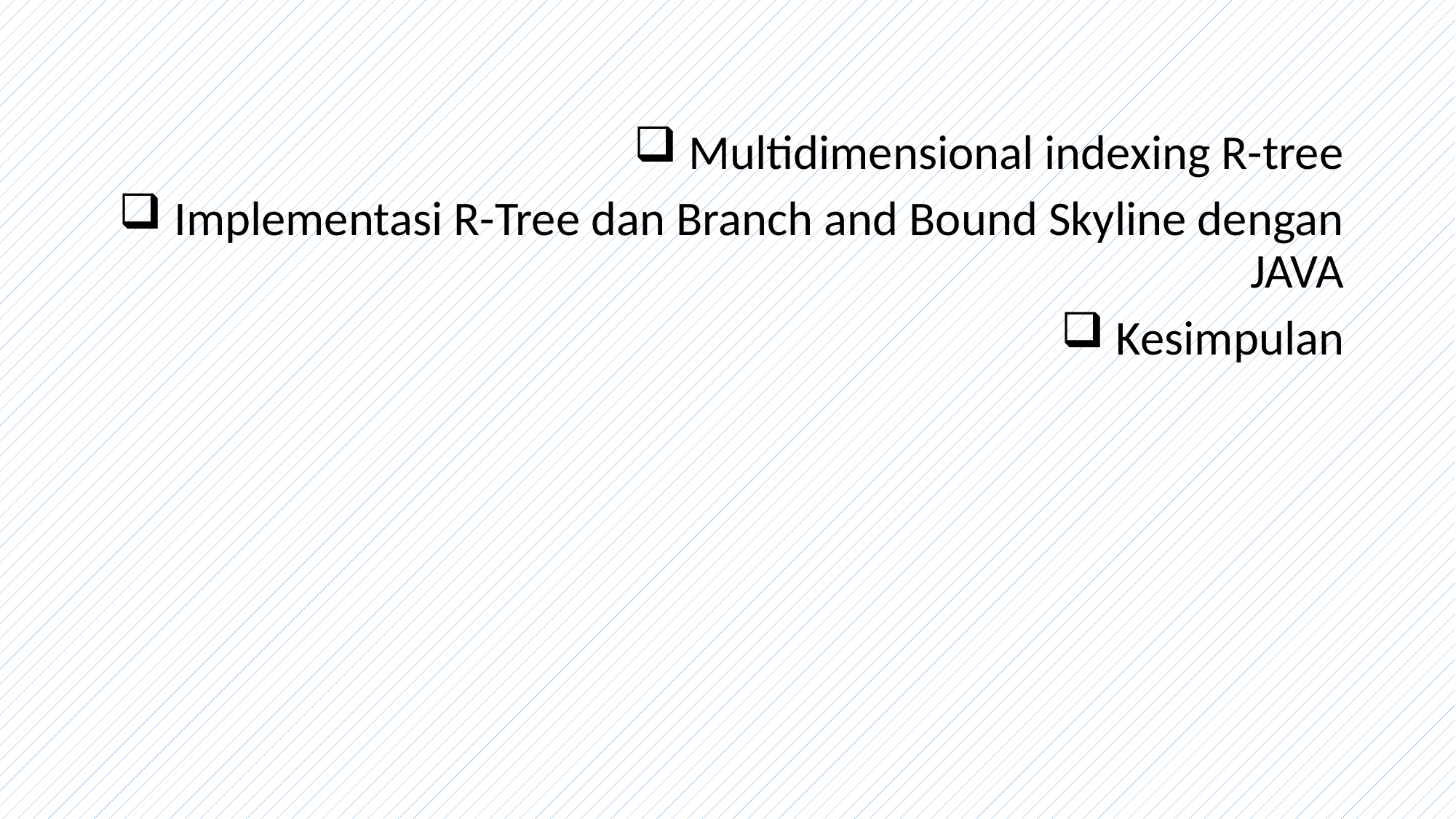

Multidimensional indexing R-tree
Implementasi R-Tree dan Branch and Bound Skyline dengan JAVA
 Kesimpulan